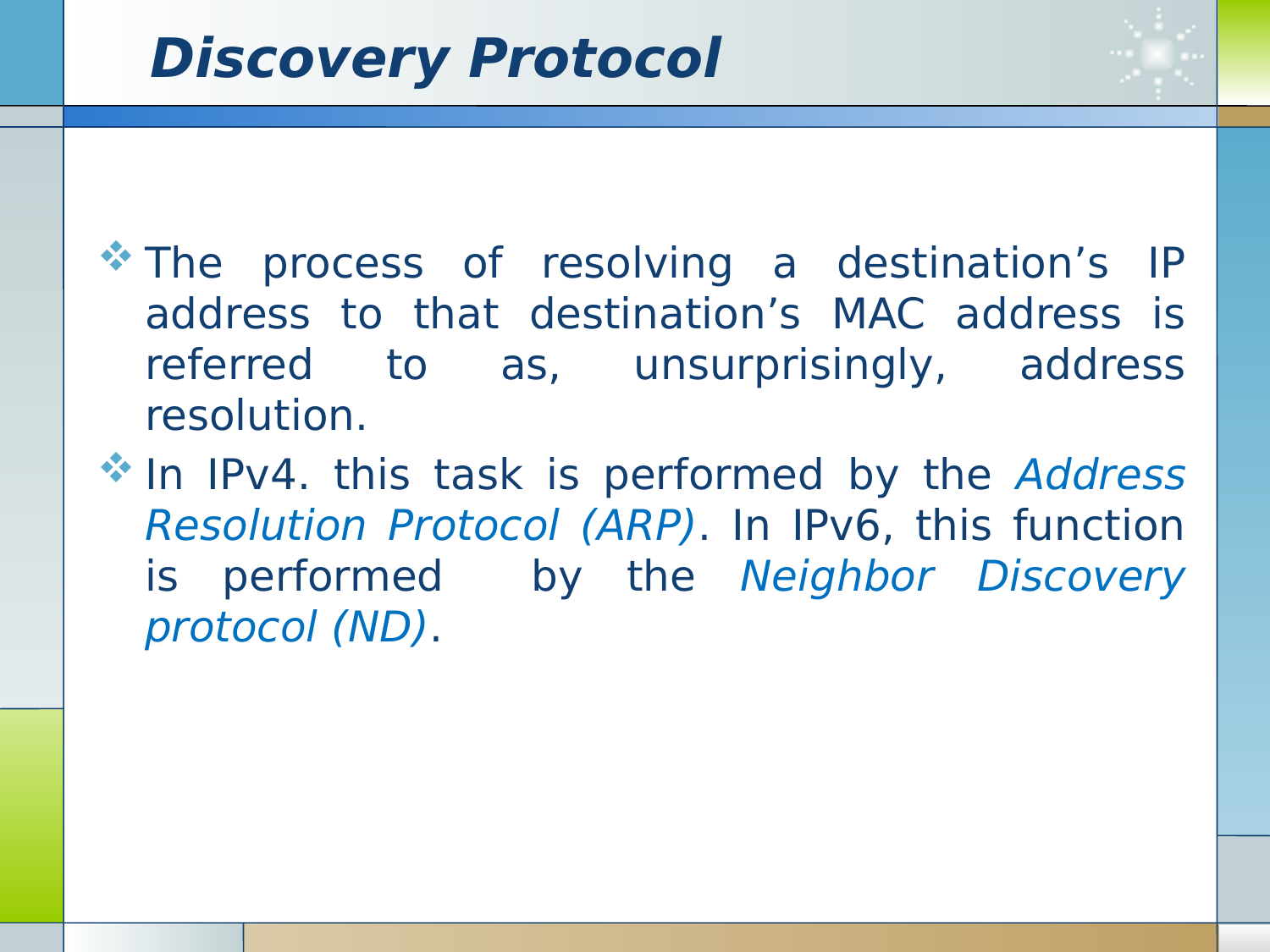

# Discovery Protocol

The process of resolving a destination’s IP address to that destination’s MAC address is referred to as, unsurprisingly, address resolution.
In IPv4. this task is performed by the Address Resolution Protocol (ARP). In IPv6, this function is performed  by the Neighbor Discovery protocol (ND).